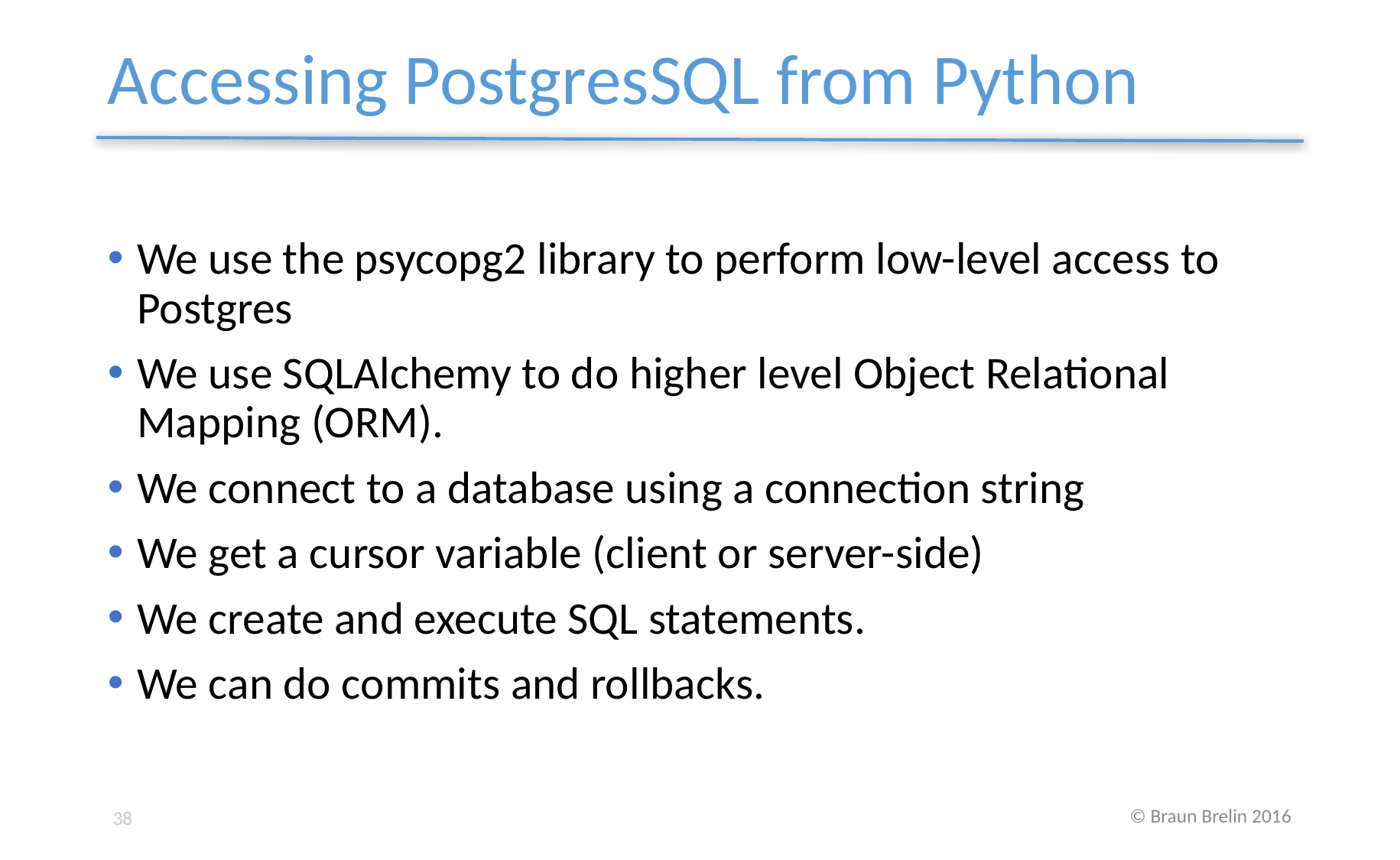

# Accessing PostgresSQL from Python

We use the psycopg2 library to perform low-level access to Postgres
We use SQLAlchemy to do higher level Object Relational Mapping (ORM).
We connect to a database using a connection string
We get a cursor variable (client or server-side)
We create and execute SQL statements.
We can do commits and rollbacks.

38